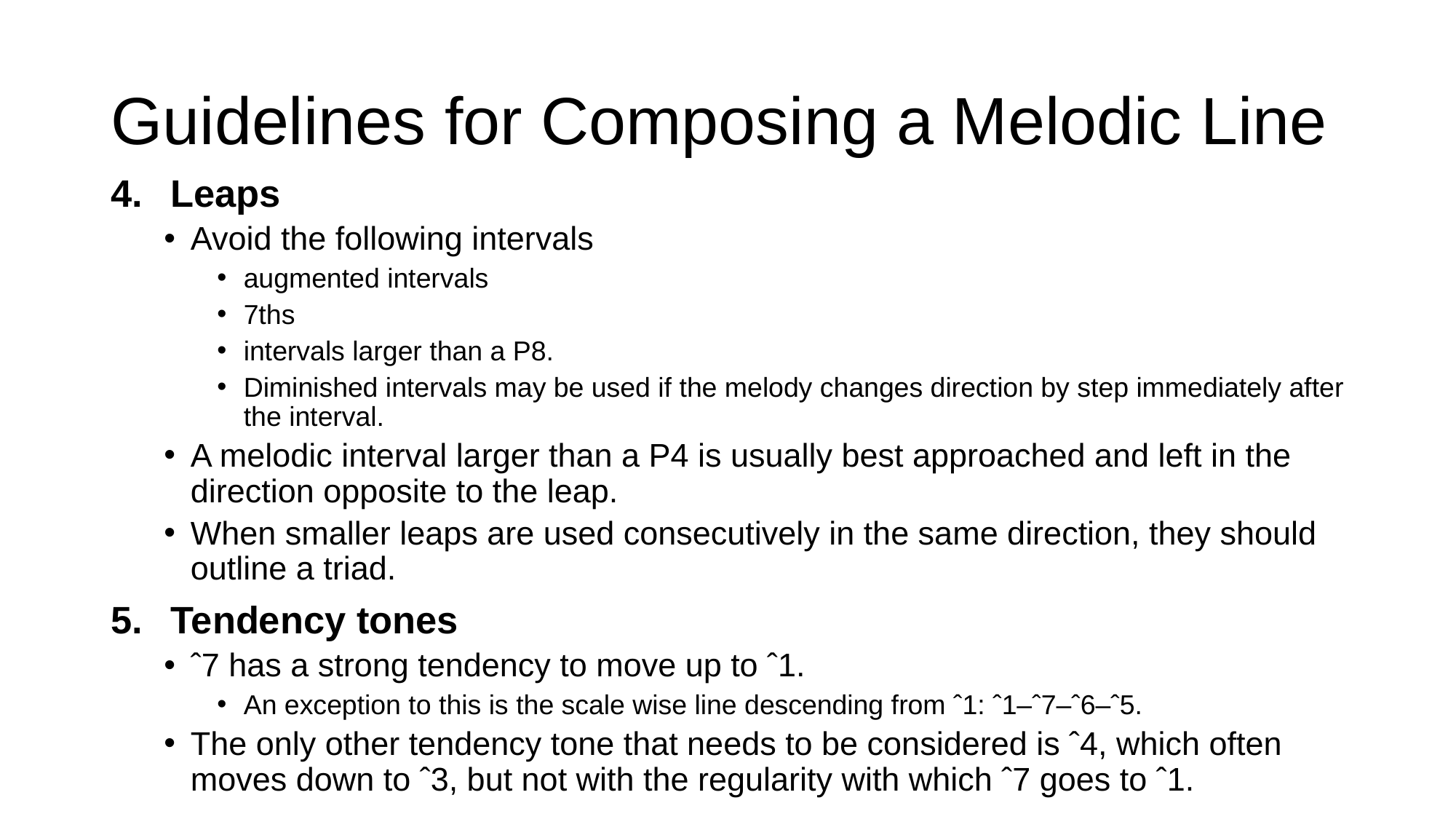

# Guidelines for Composing a Melodic Line
Leaps
Avoid the following intervals
augmented intervals
7ths
intervals larger than a P8.
Diminished intervals may be used if the melody changes direction by step immediately after the interval.
A melodic interval larger than a P4 is usually best approached and left in the direction opposite to the leap.
When smaller leaps are used consecutively in the same direction, they should outline a triad.
Tendency tones
ˆ7 has a strong tendency to move up to ˆ1.
An exception to this is the scale wise line descending from ˆ1: ˆ1–ˆ7–ˆ6–ˆ5.
The only other tendency tone that needs to be considered is ˆ4, which often moves down to ˆ3, but not with the regularity with which ˆ7 goes to ˆ1.